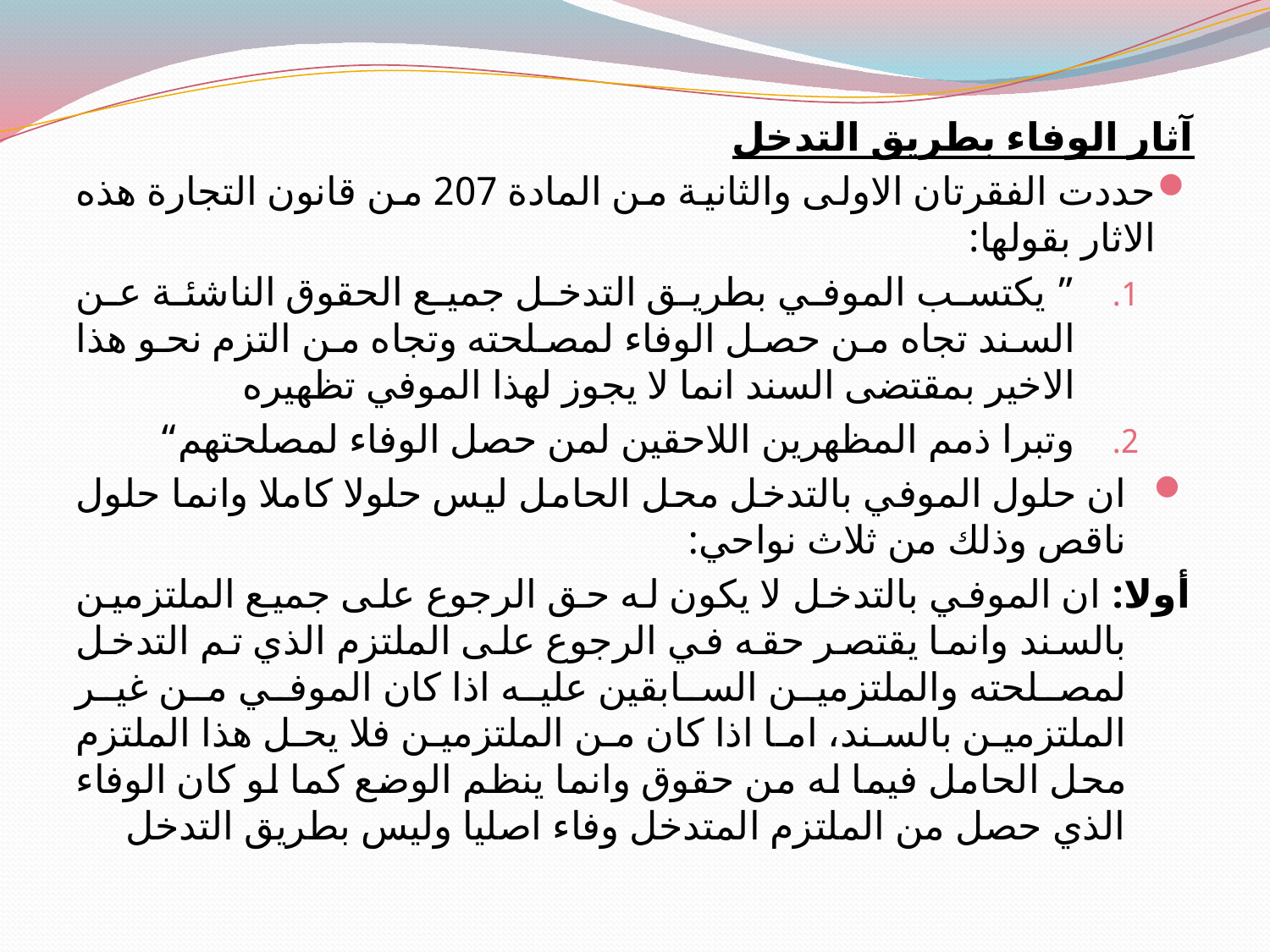

آثار الوفاء بطريق التدخل
حددت الفقرتان الاولى والثانية من المادة 207 من قانون التجارة هذه الاثار بقولها:
” يكتسب الموفي بطريق التدخل جميع الحقوق الناشئة عن السند تجاه من حصل الوفاء لمصلحته وتجاه من التزم نحو هذا الاخير بمقتضى السند انما لا يجوز لهذا الموفي تظهيره
وتبرا ذمم المظهرين اللاحقين لمن حصل الوفاء لمصلحتهم“
ان حلول الموفي بالتدخل محل الحامل ليس حلولا كاملا وانما حلول ناقص وذلك من ثلاث نواحي:
أولا: ان الموفي بالتدخل لا يكون له حق الرجوع على جميع الملتزمين بالسند وانما يقتصر حقه في الرجوع على الملتزم الذي تم التدخل لمصلحته والملتزمين السابقين عليه اذا كان الموفي من غير الملتزمين بالسند، اما اذا كان من الملتزمين فلا يحل هذا الملتزم محل الحامل فيما له من حقوق وانما ينظم الوضع كما لو كان الوفاء الذي حصل من الملتزم المتدخل وفاء اصليا وليس بطريق التدخل